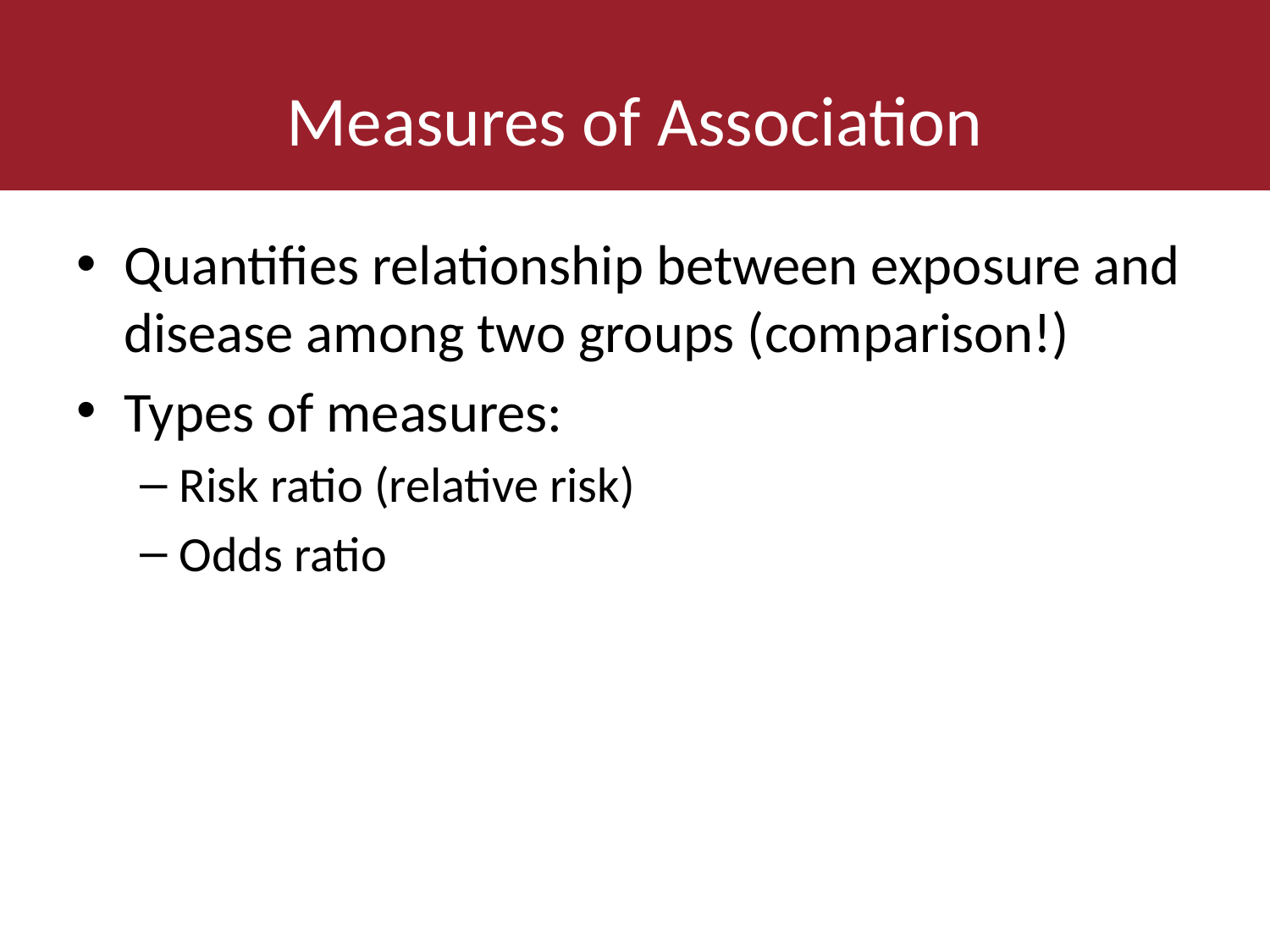

# Measures of Association
Quantifies relationship between exposure and disease among two groups (comparison!)
Types of measures:
Risk ratio (relative risk)
Odds ratio